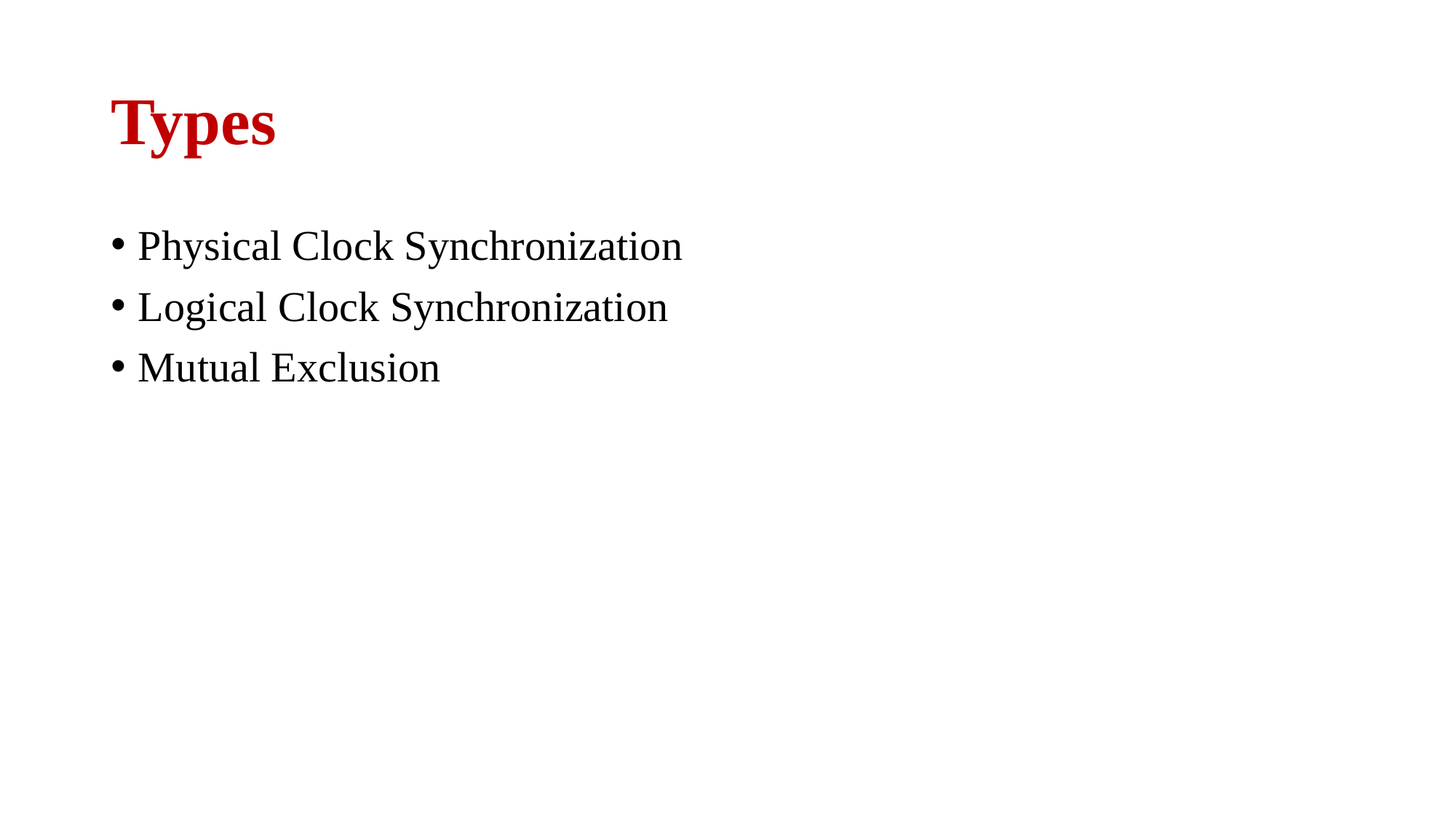

# Types
Physical Clock Synchronization
Logical Clock Synchronization
Mutual Exclusion